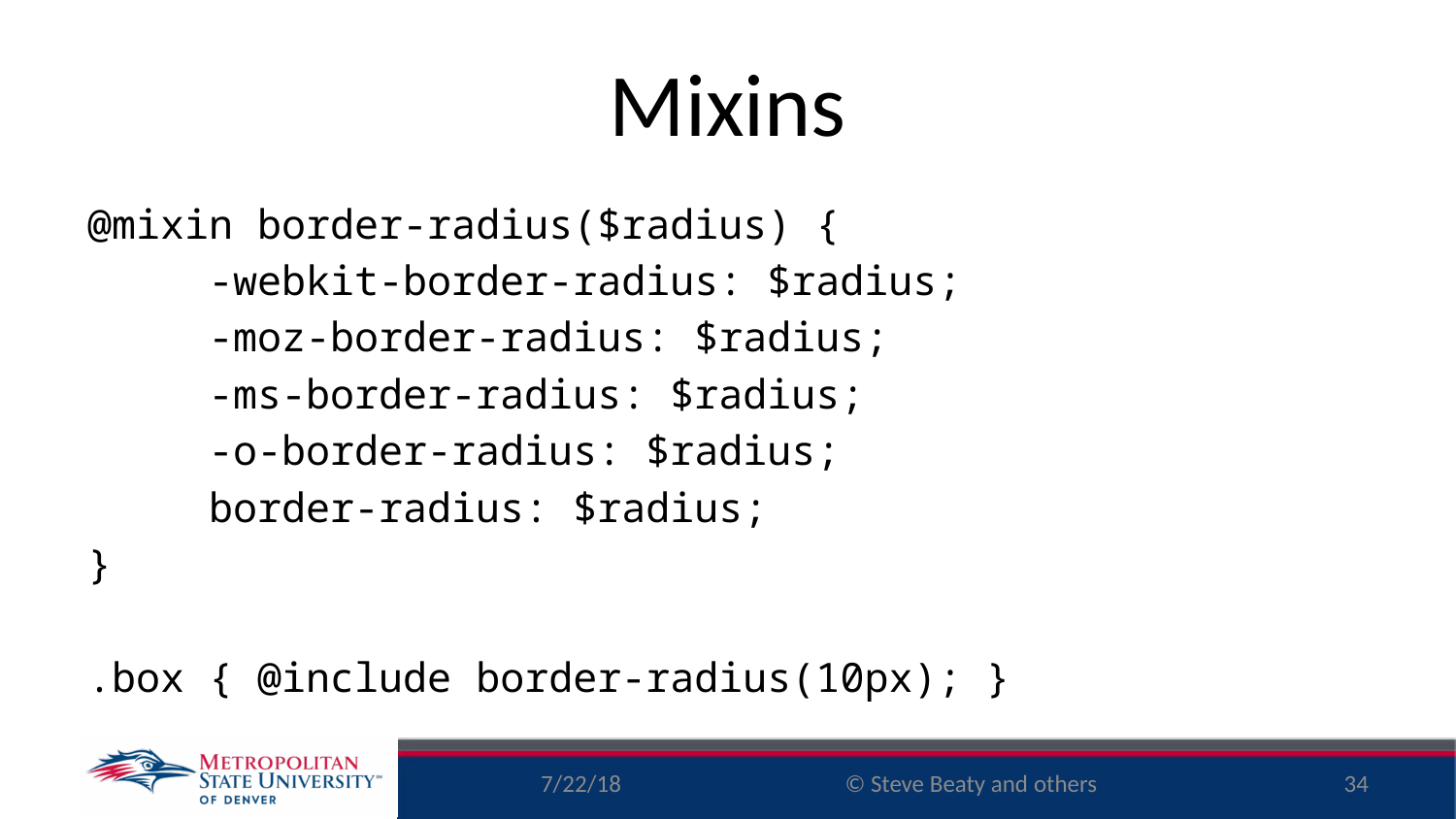

# Mixins
@mixin border-radius($radius) {
     -webkit-border-radius: $radius;
     -moz-border-radius: $radius;
     -ms-border-radius: $radius;
     -o-border-radius: $radius;
     border-radius: $radius;
}

.box { @include border-radius(10px); }
7/22/18
34
© Steve Beaty and others